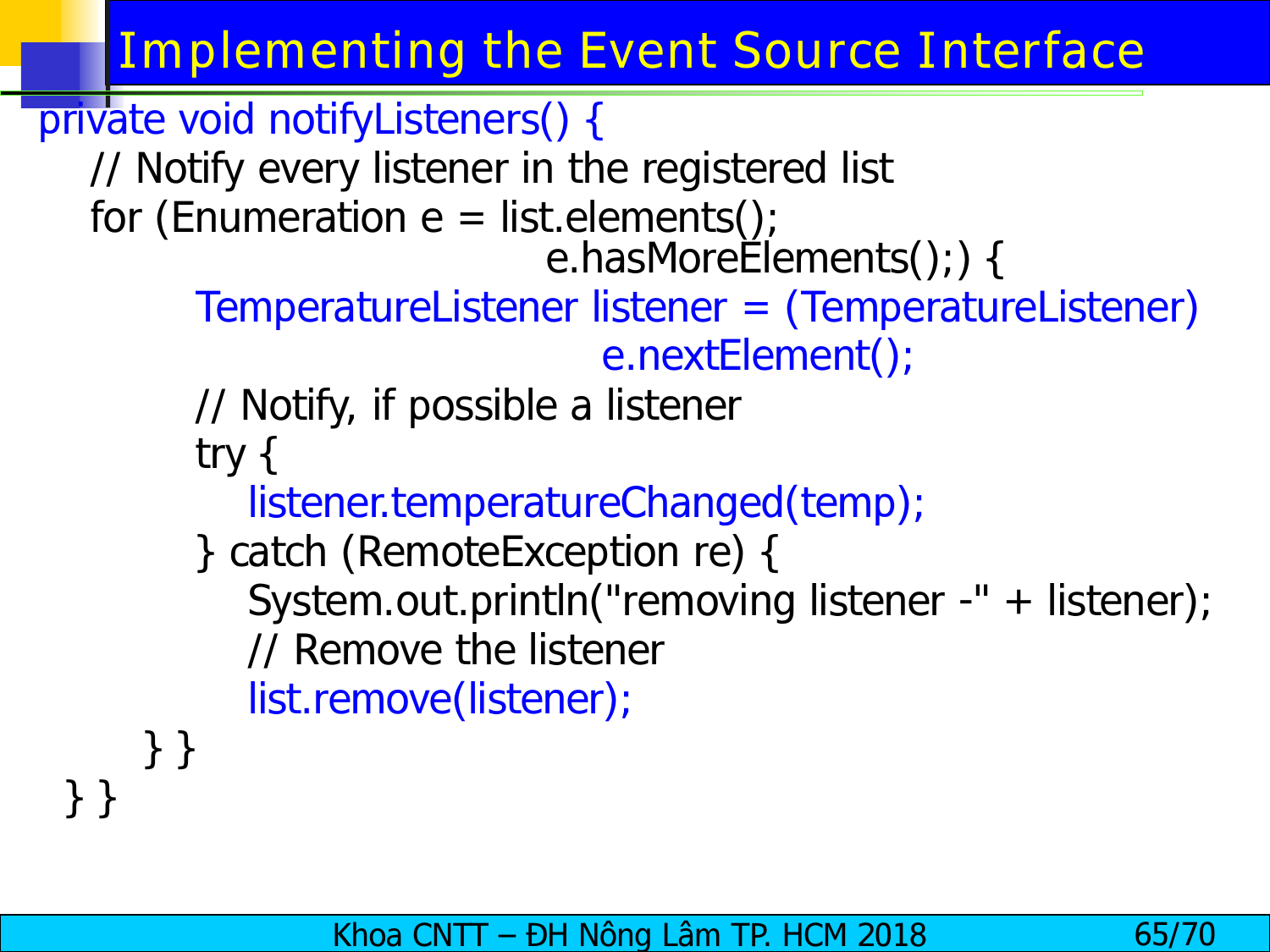

# Implementing the Event Source Interface
private void notifyListeners() {
    // Notify every listener in the registered list
    for (Enumeration e = list.elements(); 								e.hasMoreElements();) {
            TemperatureListener listener = (TemperatureListener)
                                           e.nextElement();
            // Notify, if possible a listener
            try {
                listener.temperatureChanged(temp);
            } catch (RemoteException re) {
                System.out.println("removing listener -" + listener);
                // Remove the listener
                list.remove(listener);
        } }
  } }